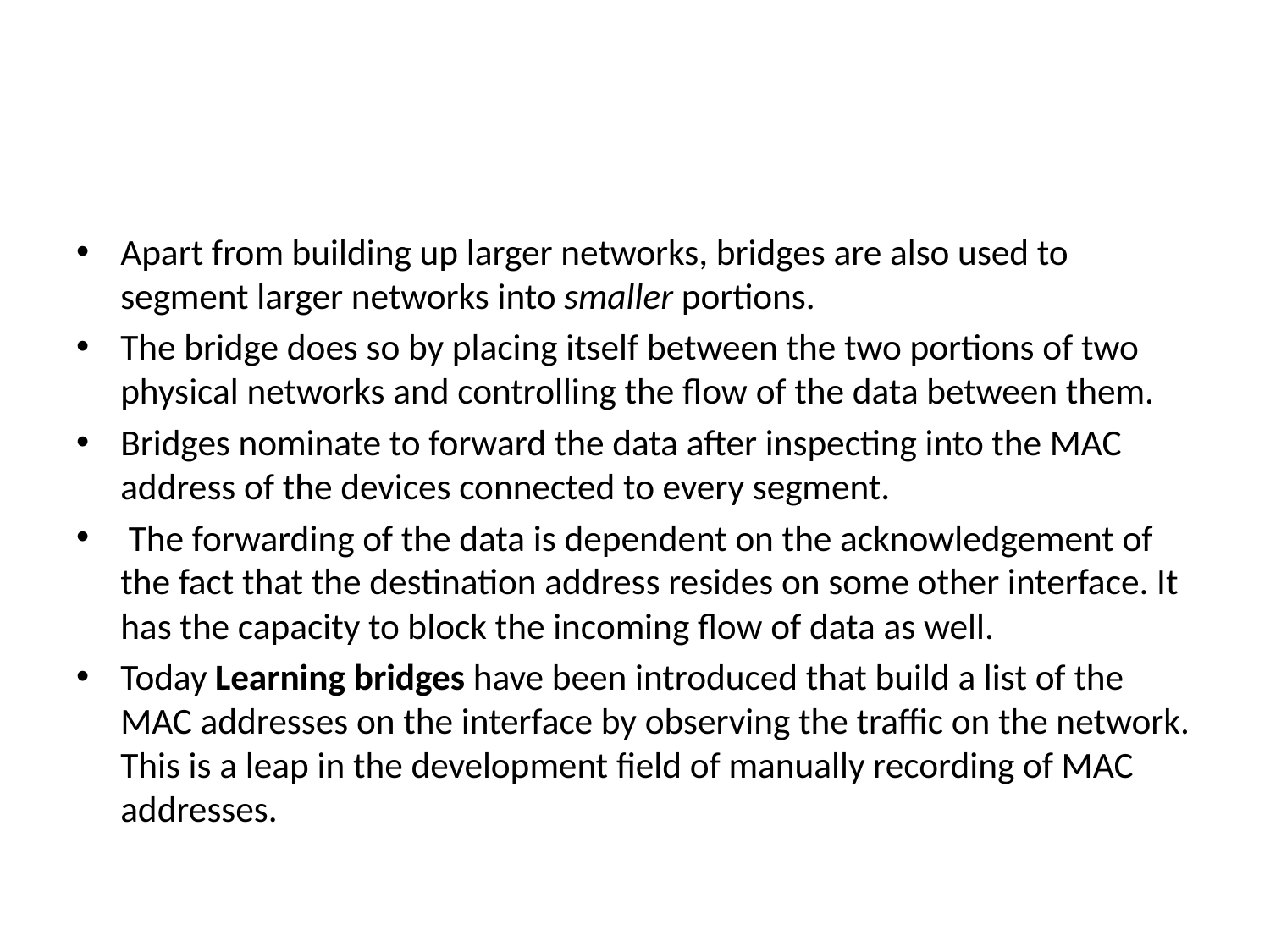

#
Apart from building up larger networks, bridges are also used to segment larger networks into smaller portions.
The bridge does so by placing itself between the two portions of two physical networks and controlling the flow of the data between them.
Bridges nominate to forward the data after inspecting into the MAC address of the devices connected to every segment.
 The forwarding of the data is dependent on the acknowledgement of the fact that the destination address resides on some other interface. It has the capacity to block the incoming flow of data as well.
Today Learning bridges have been introduced that build a list of the MAC addresses on the interface by observing the traffic on the network. This is a leap in the development field of manually recording of MAC addresses.